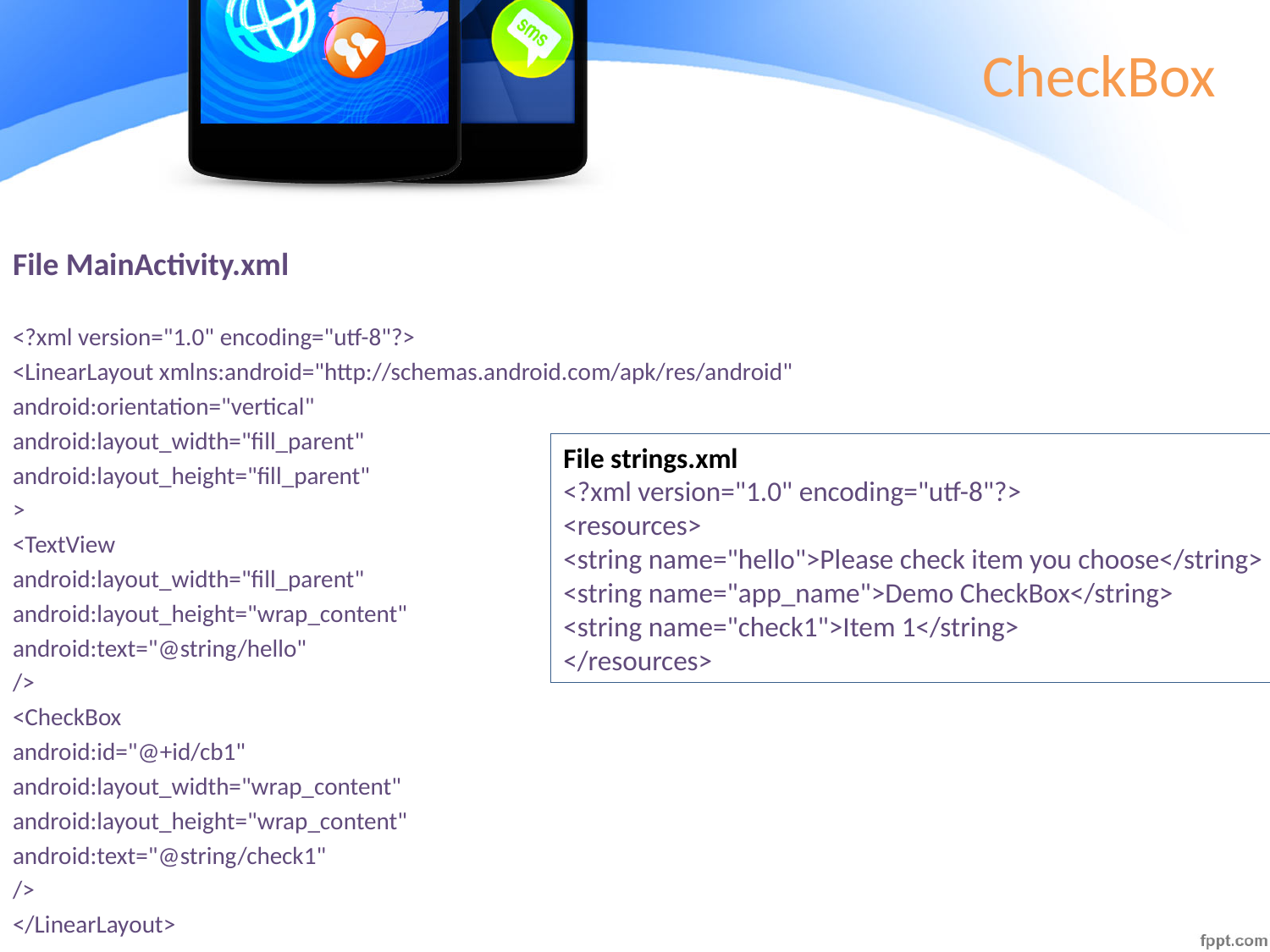

# CheckBox
File MainActivity.xml

<?xml version="1.0" encoding="utf-8"?>
<LinearLayout xmlns:android="http://schemas.android.com/apk/res/android"
android:orientation="vertical"
android:layout_width="fill_parent"
android:layout_height="fill_parent"
>
<TextView
android:layout_width="fill_parent"
android:layout_height="wrap_content"
android:text="@string/hello"
/>
<CheckBox
android:id="@+id/cb1"
android:layout_width="wrap_content"
android:layout_height="wrap_content"
android:text="@string/check1"
/>
</LinearLayout>
File strings.xml
<?xml version="1.0" encoding="utf-8"?>
<resources>
<string name="hello">Please check item you choose</string>
<string name="app_name">Demo CheckBox</string>
<string name="check1">Item 1</string>
</resources>